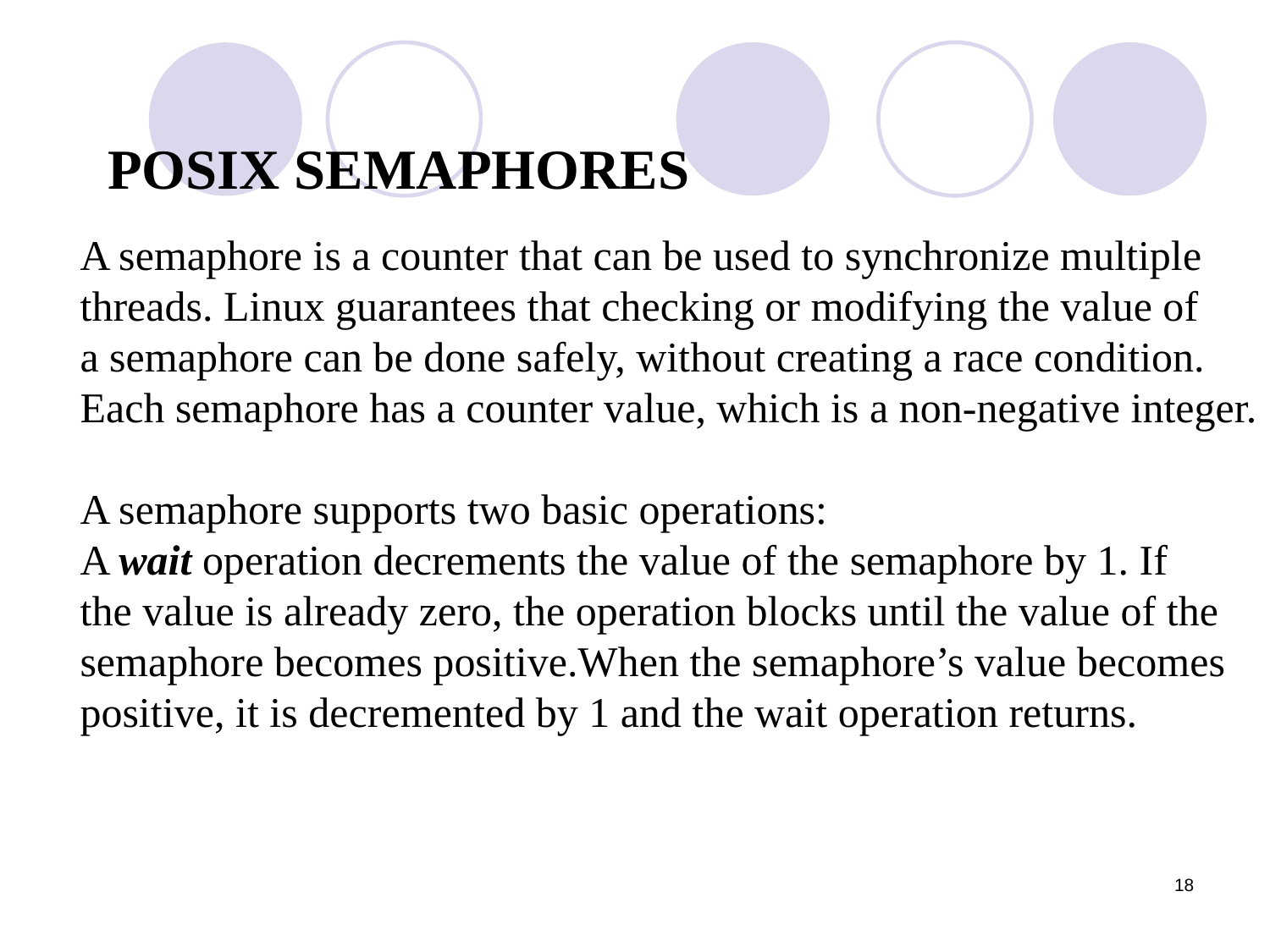

POSIX SEMAPHORES
A semaphore is a counter that can be used to synchronize multiple
threads. Linux guarantees that checking or modifying the value of
a semaphore can be done safely, without creating a race condition.
Each semaphore has a counter value, which is a non-negative integer.

A semaphore supports two basic operations:
A wait operation decrements the value of the semaphore by 1. If
the value is already zero, the operation blocks until the value of the
semaphore becomes positive.When the semaphore’s value becomes
positive, it is decremented by 1 and the wait operation returns.
18